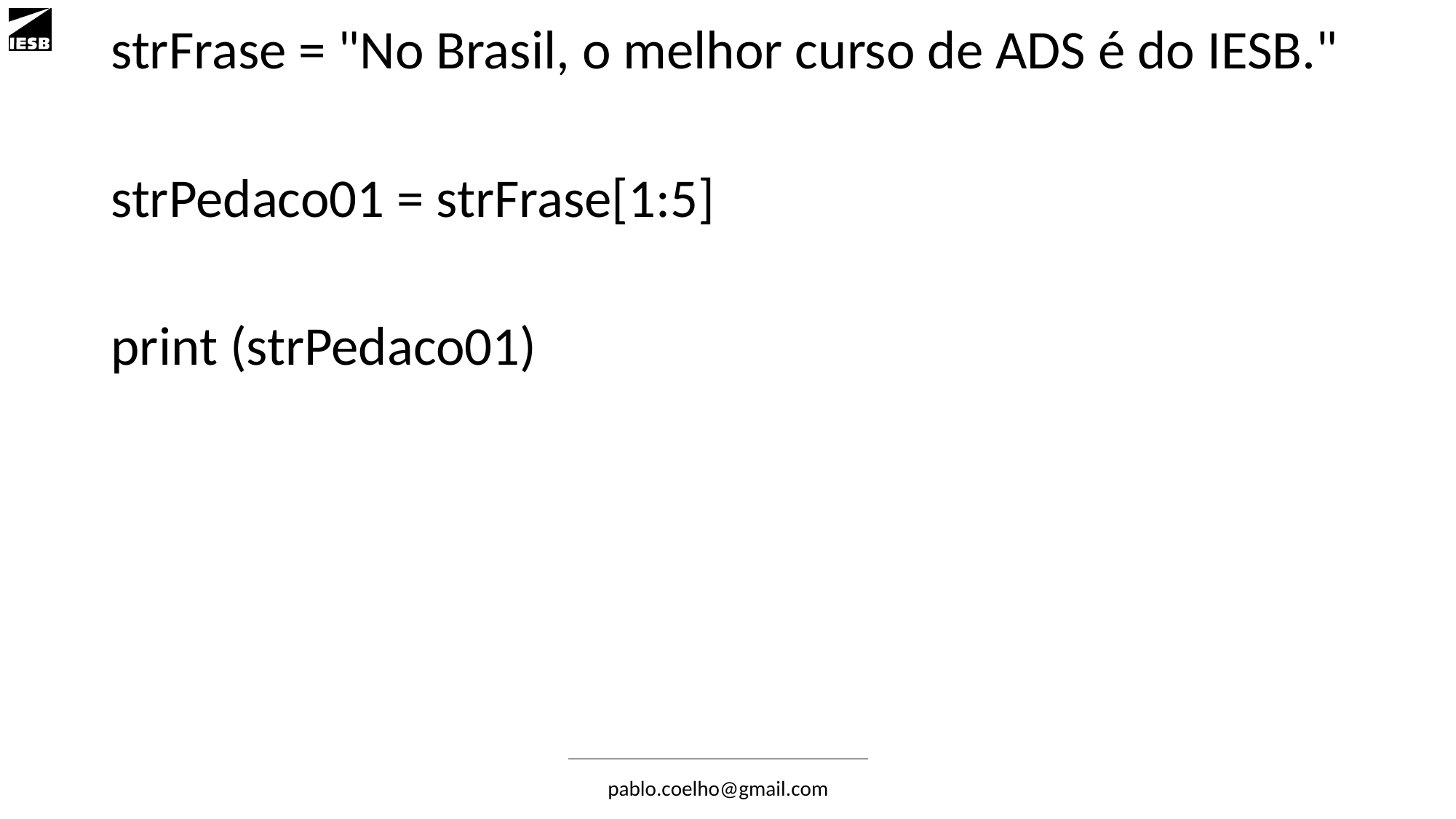

strFrase = "No Brasil, o melhor curso de ADS é do IESB."

strPedaco01 = strFrase[1:5]

print (strPedaco01)